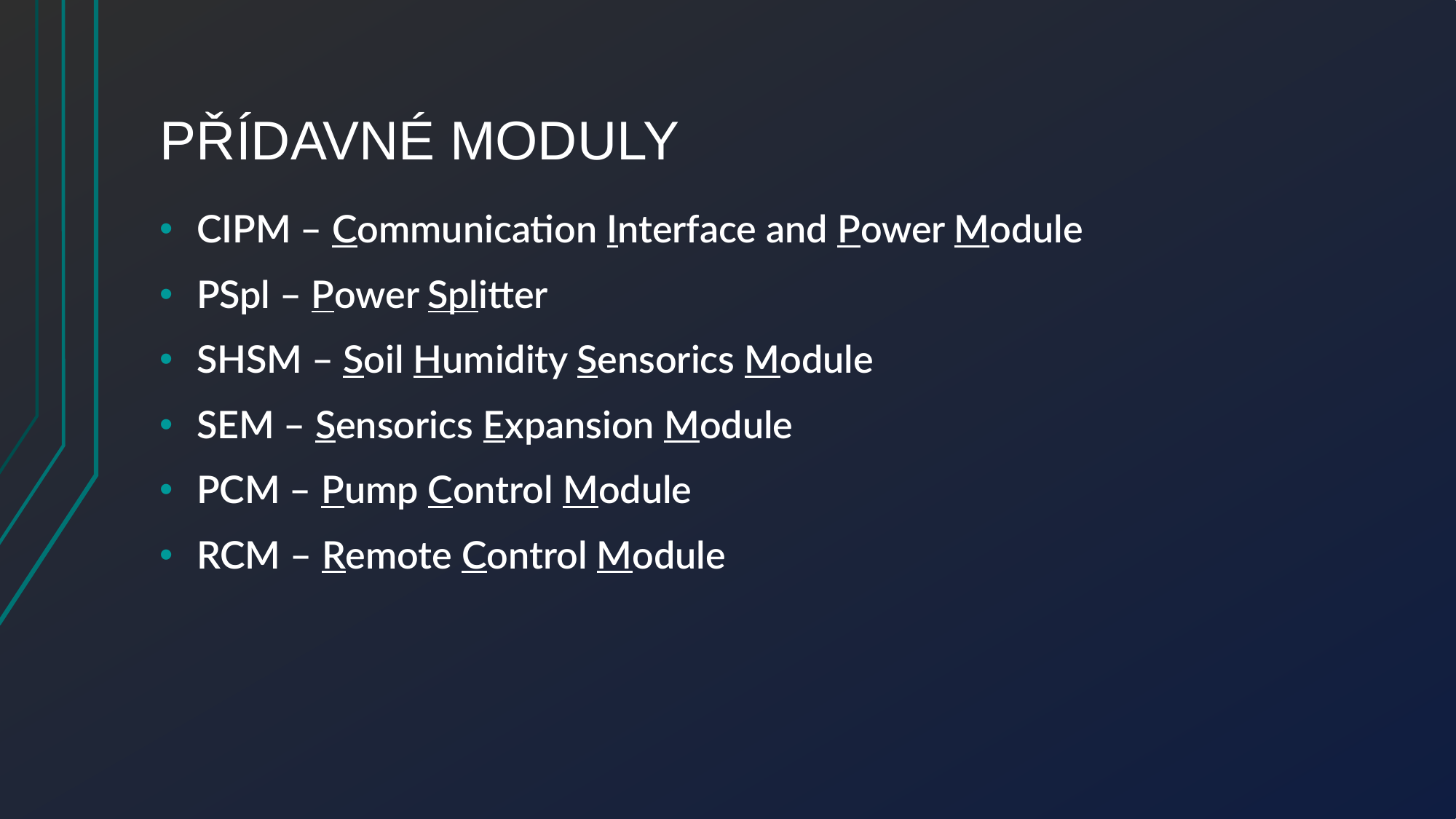

# Přídavné moduly
CIPM – Communication Interface and Power Module
PSpl – Power Splitter
SHSM – Soil Humidity Sensorics Module
SEM – Sensorics Expansion Module
PCM – Pump Control Module
RCM – Remote Control Module